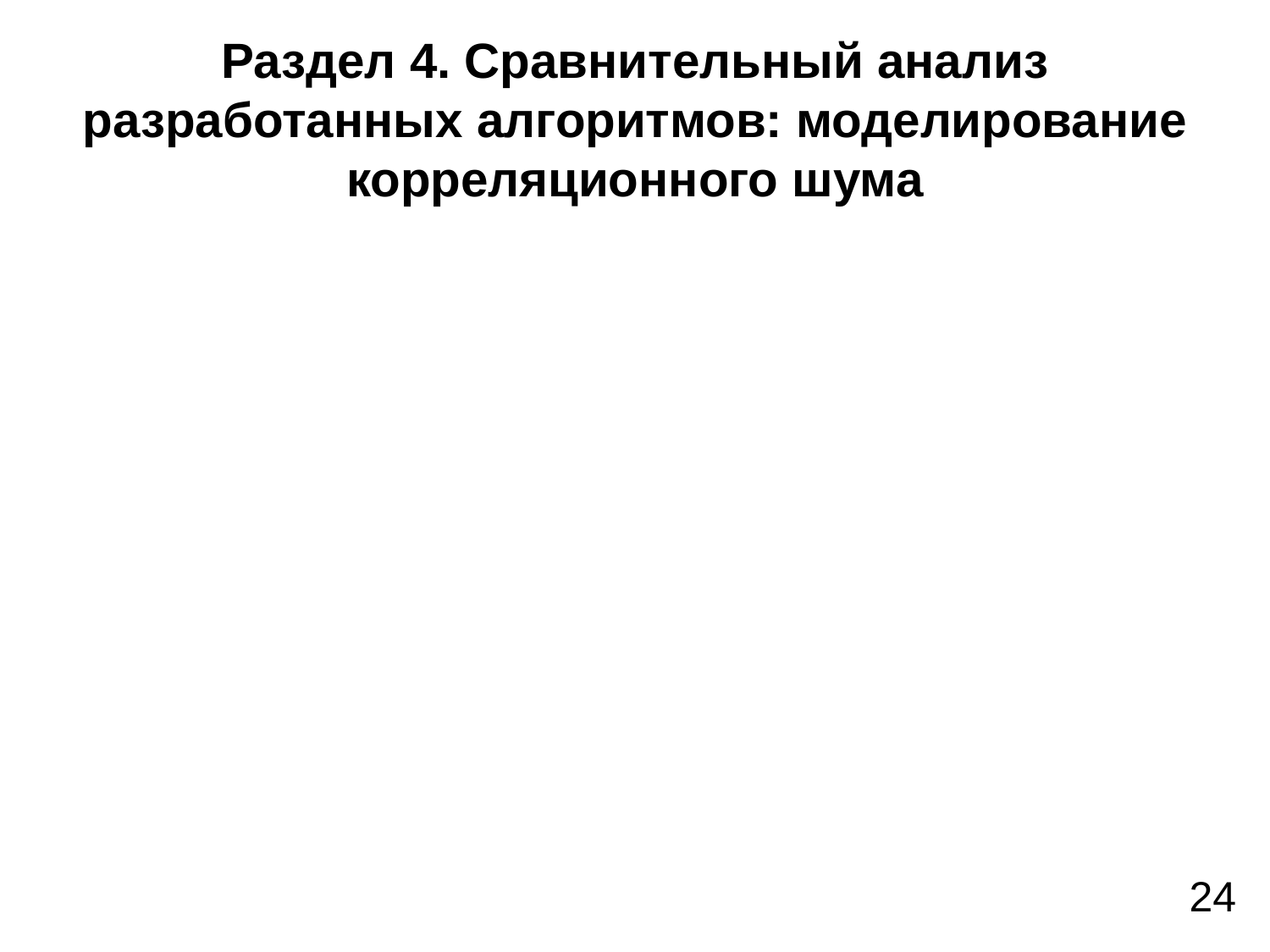

# Раздел 4. Сравнительный анализ разработанных алгоритмов: моделирование корреляционного шума
24